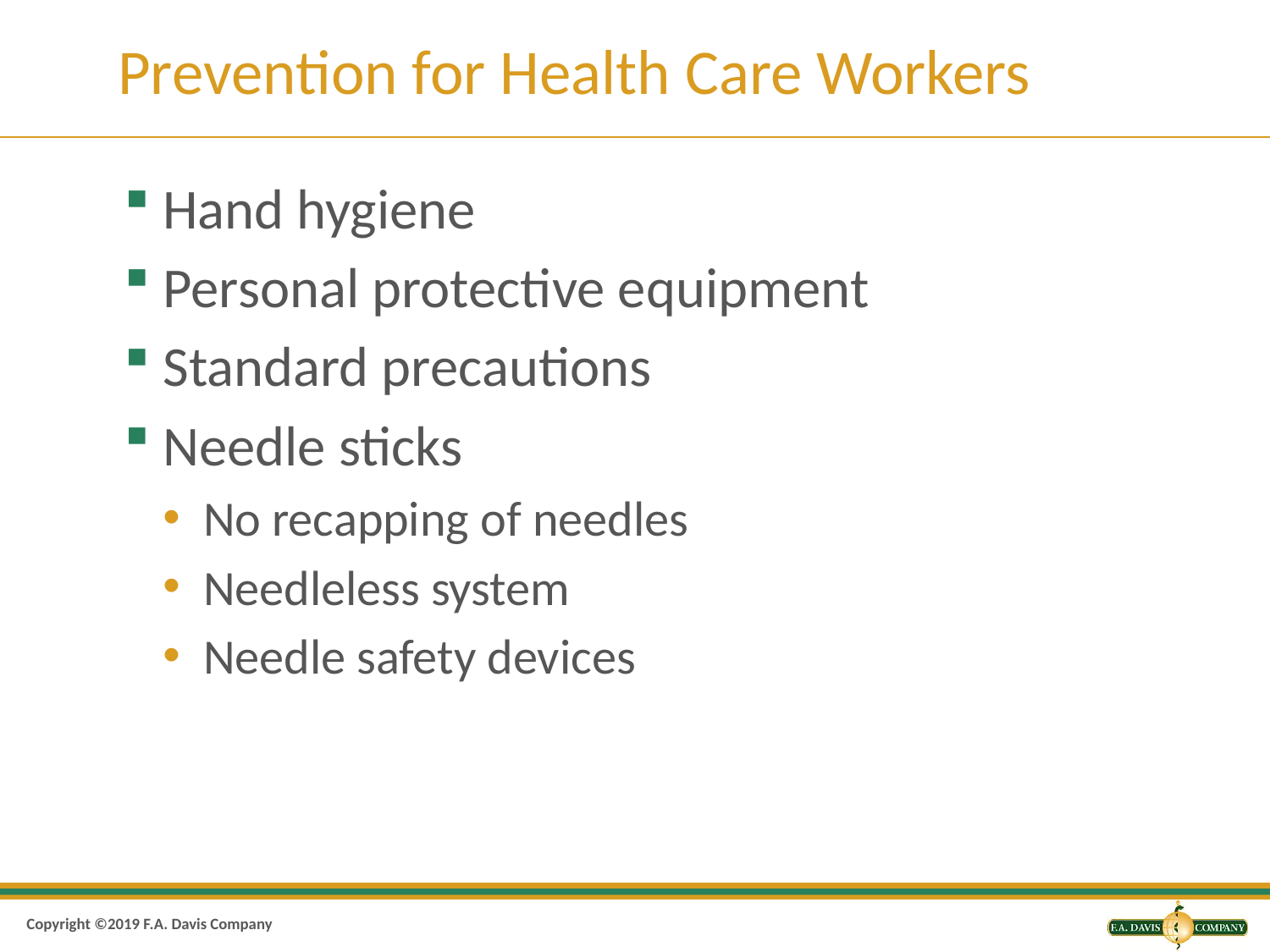

# Prevention for Health Care Workers
Hand hygiene
Personal protective equipment
Standard precautions
Needle sticks
No recapping of needles
Needleless system
Needle safety devices